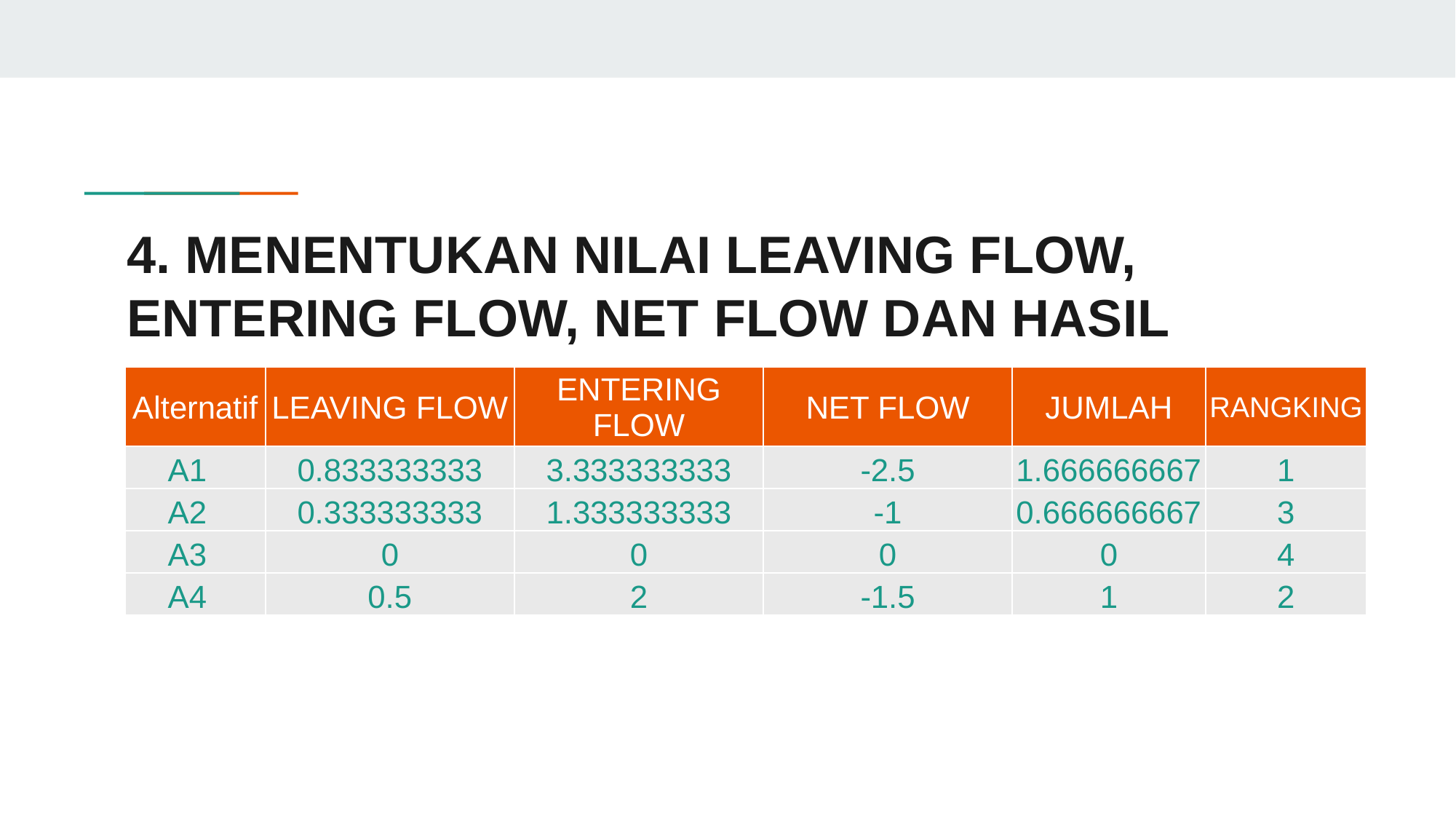

# 4. MENENTUKAN NILAI LEAVING FLOW, ENTERING FLOW, NET FLOW DAN HASIL
| Alternatif | LEAVING FLOW | ENTERING FLOW | NET FLOW | JUMLAH | RANGKING |
| --- | --- | --- | --- | --- | --- |
| A1 | 0.833333333 | 3.333333333 | -2.5 | 1.666666667 | 1 |
| A2 | 0.333333333 | 1.333333333 | -1 | 0.666666667 | 3 |
| A3 | 0 | 0 | 0 | 0 | 4 |
| A4 | 0.5 | 2 | -1.5 | 1 | 2 |